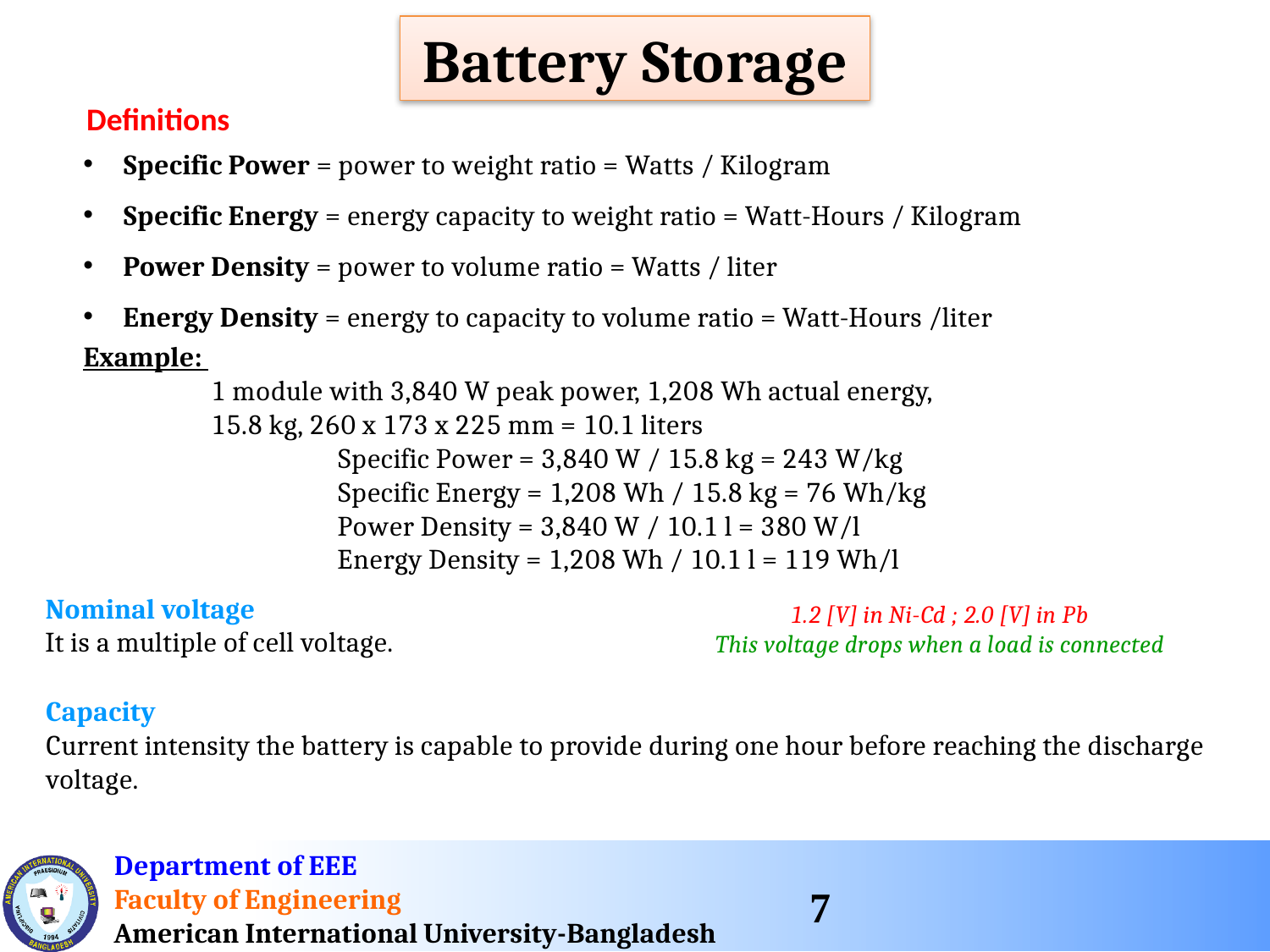

Battery Storage
Definitions
Specific Power = power to weight ratio = Watts / Kilogram
Specific Energy = energy capacity to weight ratio = Watt-Hours / Kilogram
Power Density = power to volume ratio = Watts / liter
Energy Density = energy to capacity to volume ratio = Watt-Hours /liter

Example:
1 module with 3,840 W peak power, 1,208 Wh actual energy,
15.8 kg, 260 x 173 x 225 mm = 10.1 liters
	Specific Power = 3,840 W / 15.8 kg = 243 W/kg
	Specific Energy = 1,208 Wh / 15.8 kg = 76 Wh/kg
	Power Density = 3,840 W / 10.1 l = 380 W/l
	Energy Density = 1,208 Wh / 10.1 l = 119 Wh/l
Nominal voltage
It is a multiple of cell voltage.
1.2 [V] in Ni-Cd ; 2.0 [V] in Pb
This voltage drops when a load is connected
Capacity
Current intensity the battery is capable to provide during one hour before reaching the discharge voltage.
7